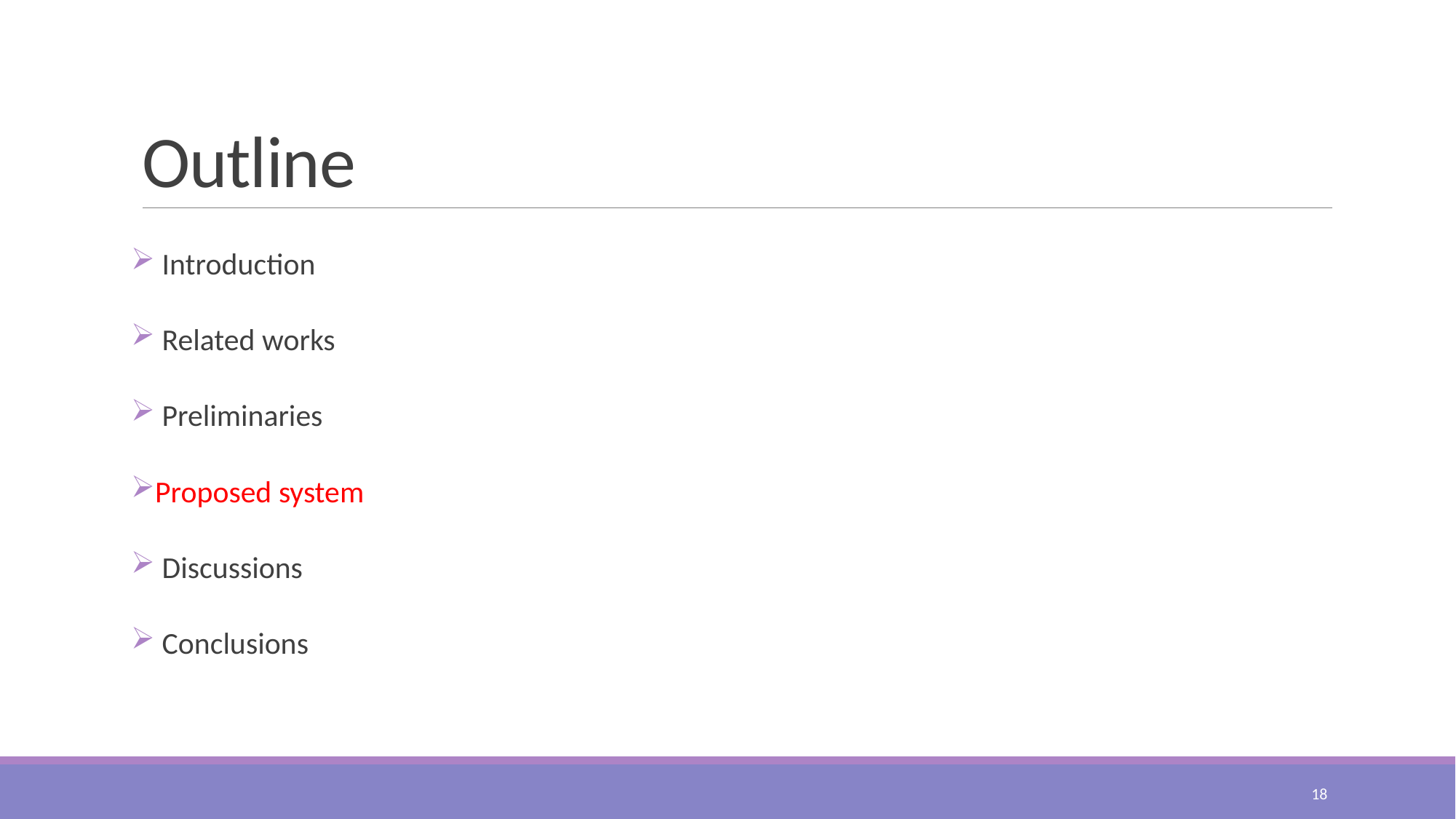

# Outline
 Introduction
 Related works
 Preliminaries
Proposed system
 Discussions
 Conclusions

18